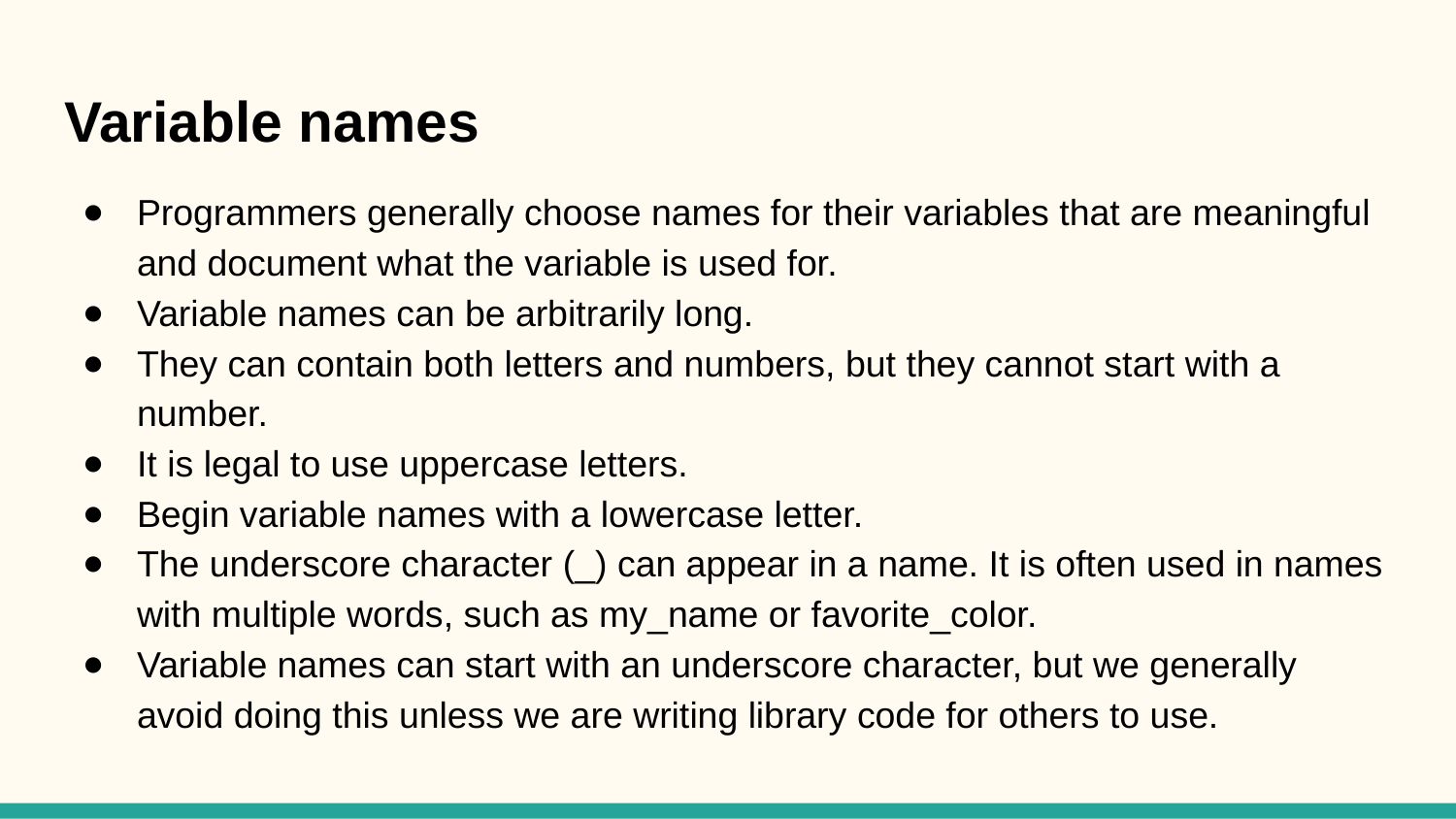

# Variable names
Programmers generally choose names for their variables that are meaningful and document what the variable is used for.
Variable names can be arbitrarily long.
They can contain both letters and numbers, but they cannot start with a number.
It is legal to use uppercase letters.
Begin variable names with a lowercase letter.
The underscore character (_) can appear in a name. It is often used in names with multiple words, such as my_name or favorite_color.
Variable names can start with an underscore character, but we generally avoid doing this unless we are writing library code for others to use.